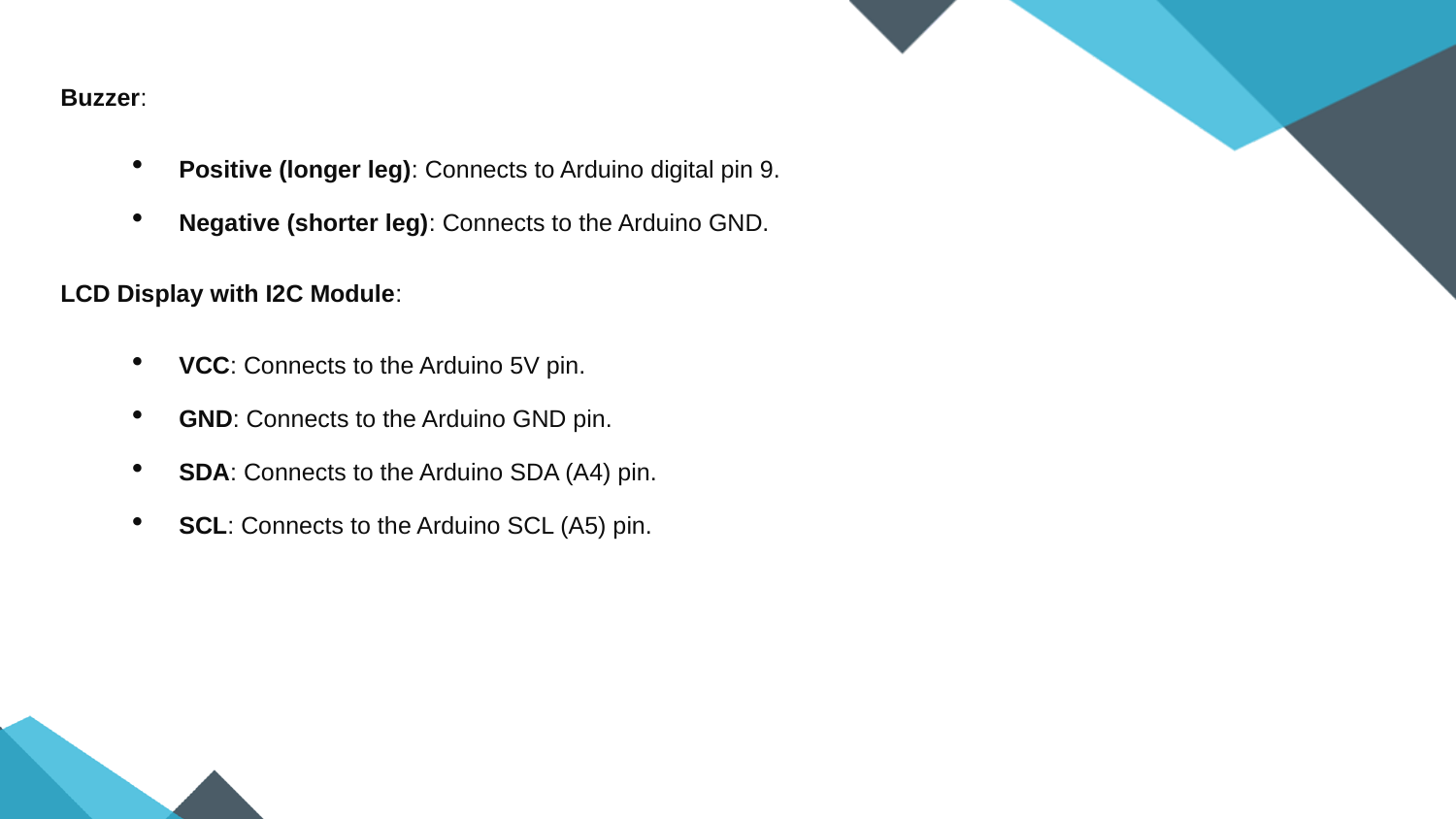

#
Buzzer:
Positive (longer leg): Connects to Arduino digital pin 9.
Negative (shorter leg): Connects to the Arduino GND.
LCD Display with I2C Module:
VCC: Connects to the Arduino 5V pin.
GND: Connects to the Arduino GND pin.
SDA: Connects to the Arduino SDA (A4) pin.
SCL: Connects to the Arduino SCL (A5) pin.